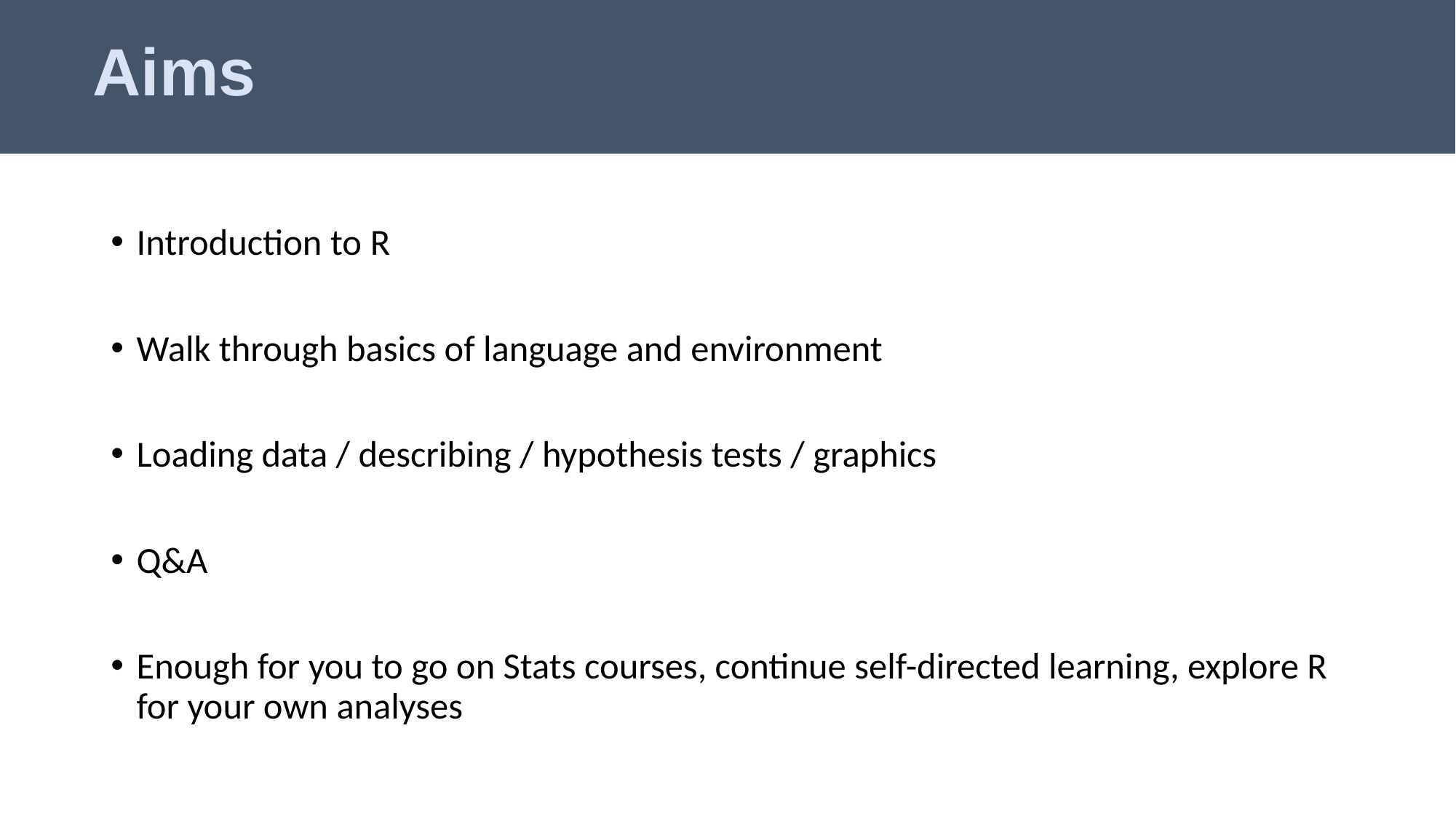

# Aims
Introduction to R

Walk through basics of language and environment

Loading data / describing / hypothesis tests / graphics

Q&A

Enough for you to go on Stats courses, continue self-directed learning, explore R for your own analyses